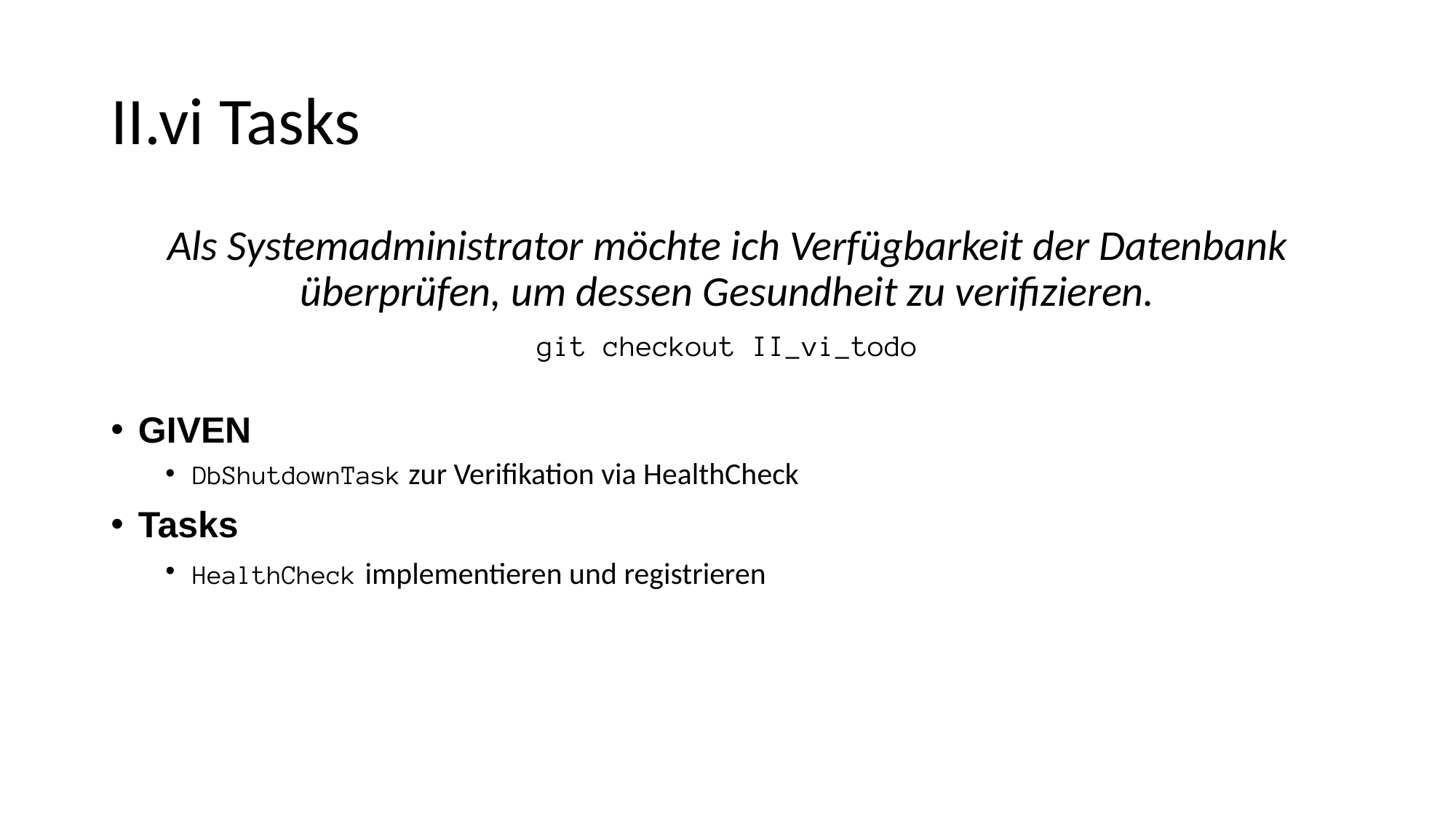

# II.vi Tasks
Als Systemadministrator möchte ich Verfügbarkeit der Datenbank überprüfen, um dessen Gesundheit zu verifizieren.
git checkout II_vi_todo

GIVEN
DbShutdownTask zur Verifikation via HealthCheck
Tasks
HealthCheck implementieren und registrieren